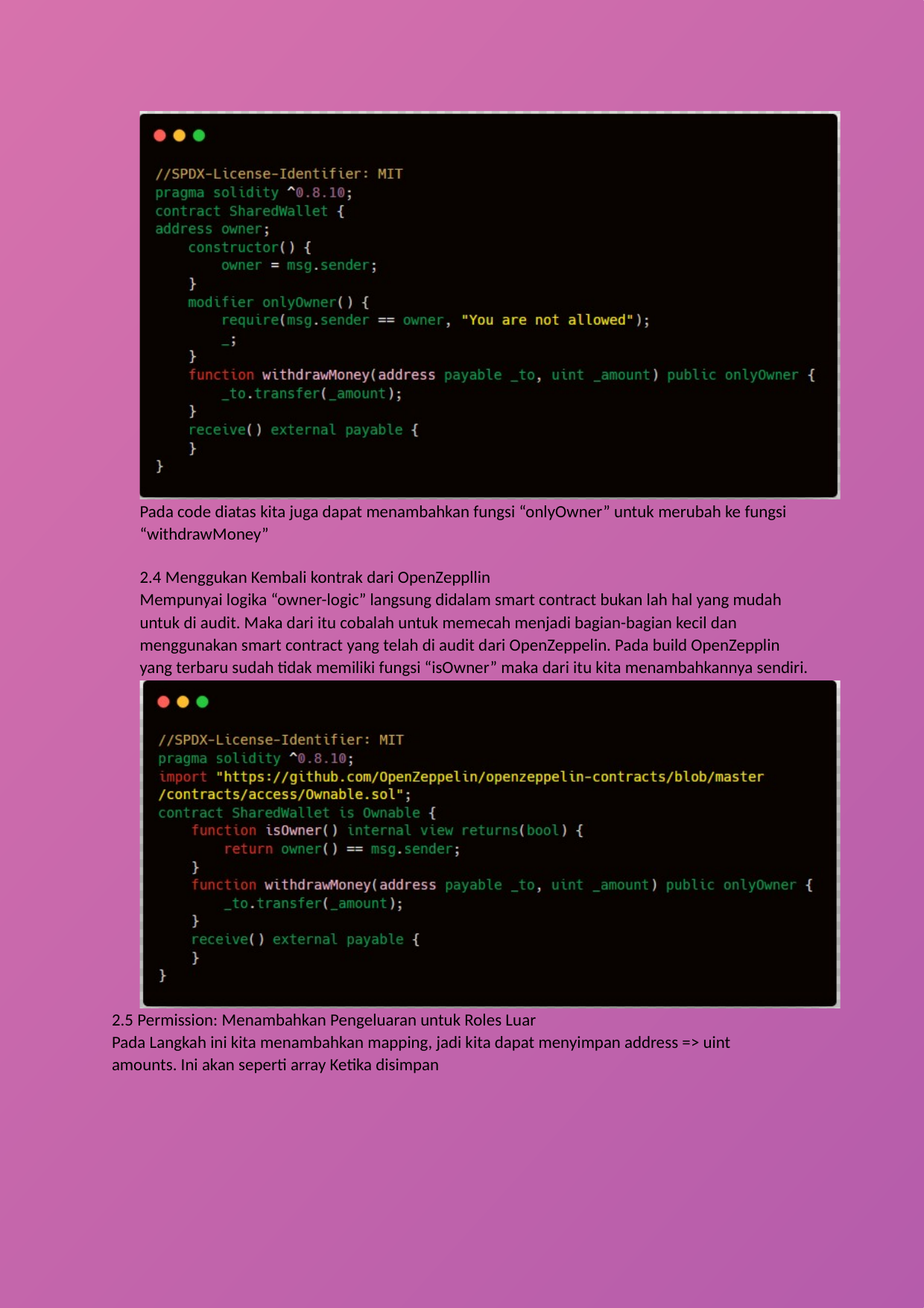

Pada code diatas kita juga dapat menambahkan fungsi “onlyOwner” untuk merubah ke fungsi  “withdrawMoney”

2.4 Menggukan Kembali kontrak dari OpenZeppllin
Mempunyai logika “owner-logic” langsung didalam smart contract bukan lah hal yang mudah  untuk di audit. Maka dari itu cobalah untuk memecah menjadi bagian-bagian kecil dan  menggunakan smart contract yang telah di audit dari OpenZeppelin. Pada build OpenZepplin  yang terbaru sudah tidak memiliki fungsi “isOwner” maka dari itu kita menambahkannya sendiri.

2.5 Permission: Menambahkan Pengeluaran untuk Roles Luar
Pada Langkah ini kita menambahkan mapping, jadi kita dapat menyimpan address => uint  amounts. Ini akan seperti array Ketika disimpan